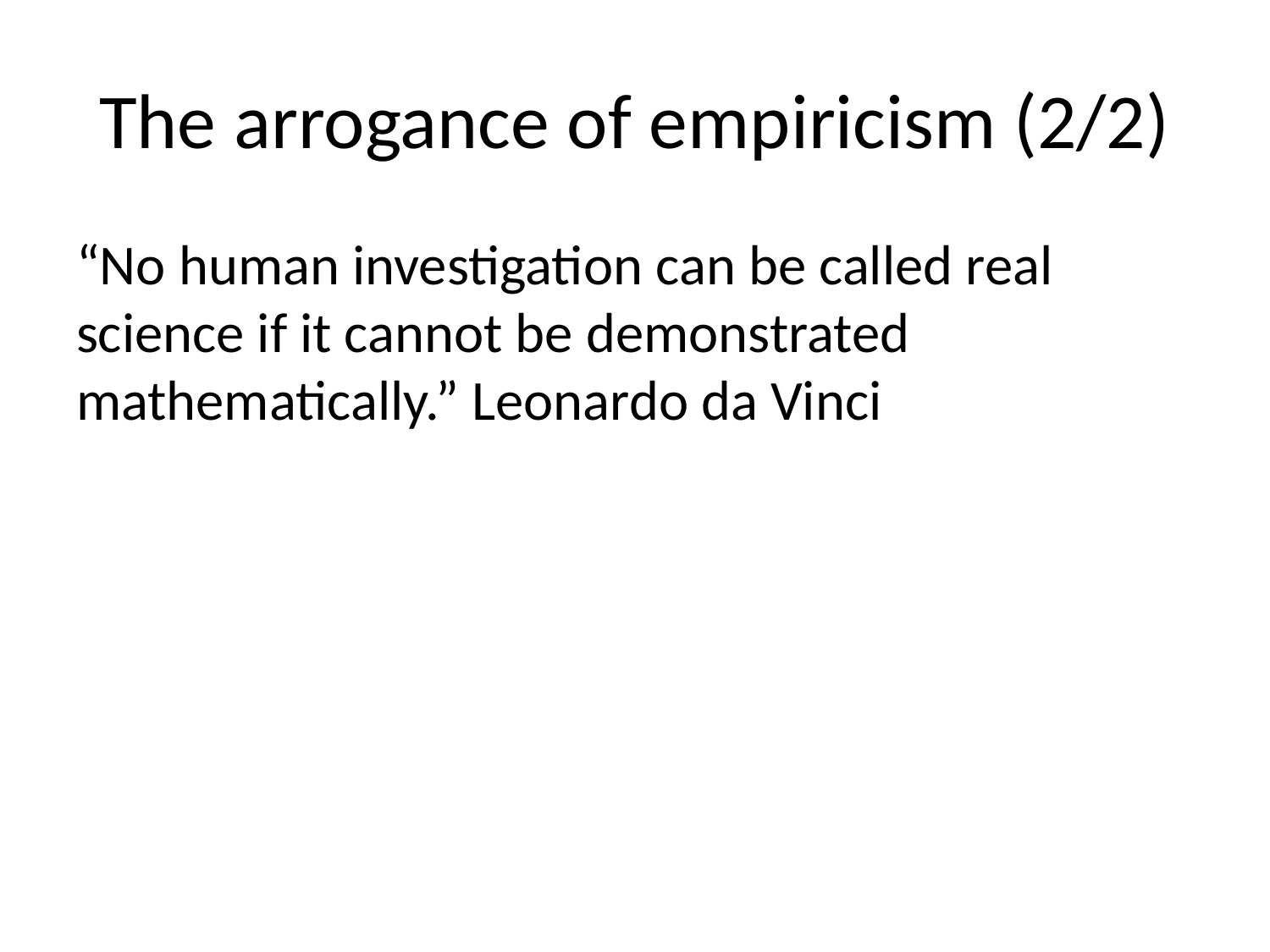

# The arrogance of empiricism (2/2)
“No human investigation can be called real science if it cannot be demonstrated mathematically.” Leonardo da Vinci